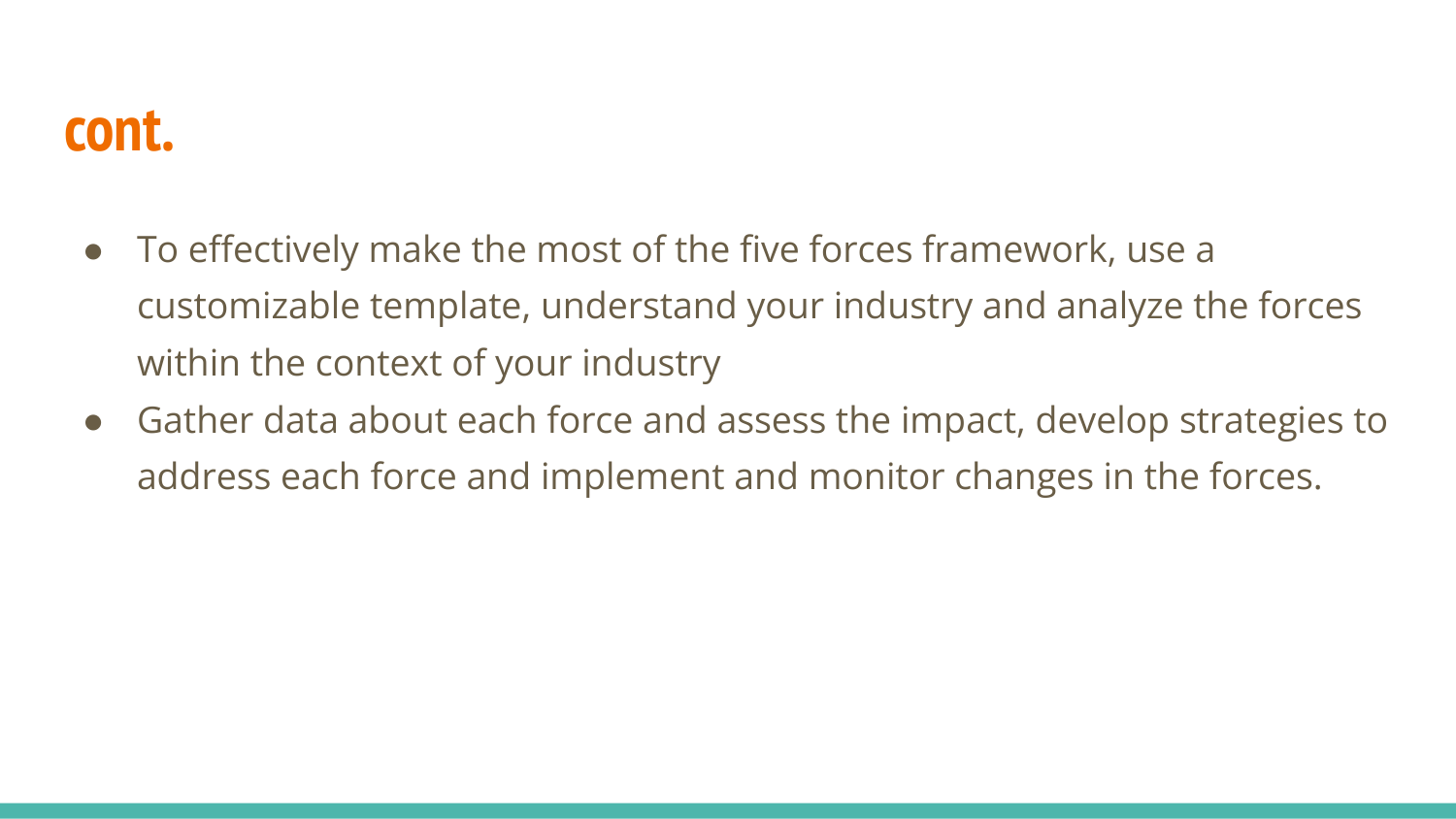

# cont.
To effectively make the most of the five forces framework, use a customizable template, understand your industry and analyze the forces within the context of your industry
Gather data about each force and assess the impact, develop strategies to address each force and implement and monitor changes in the forces.